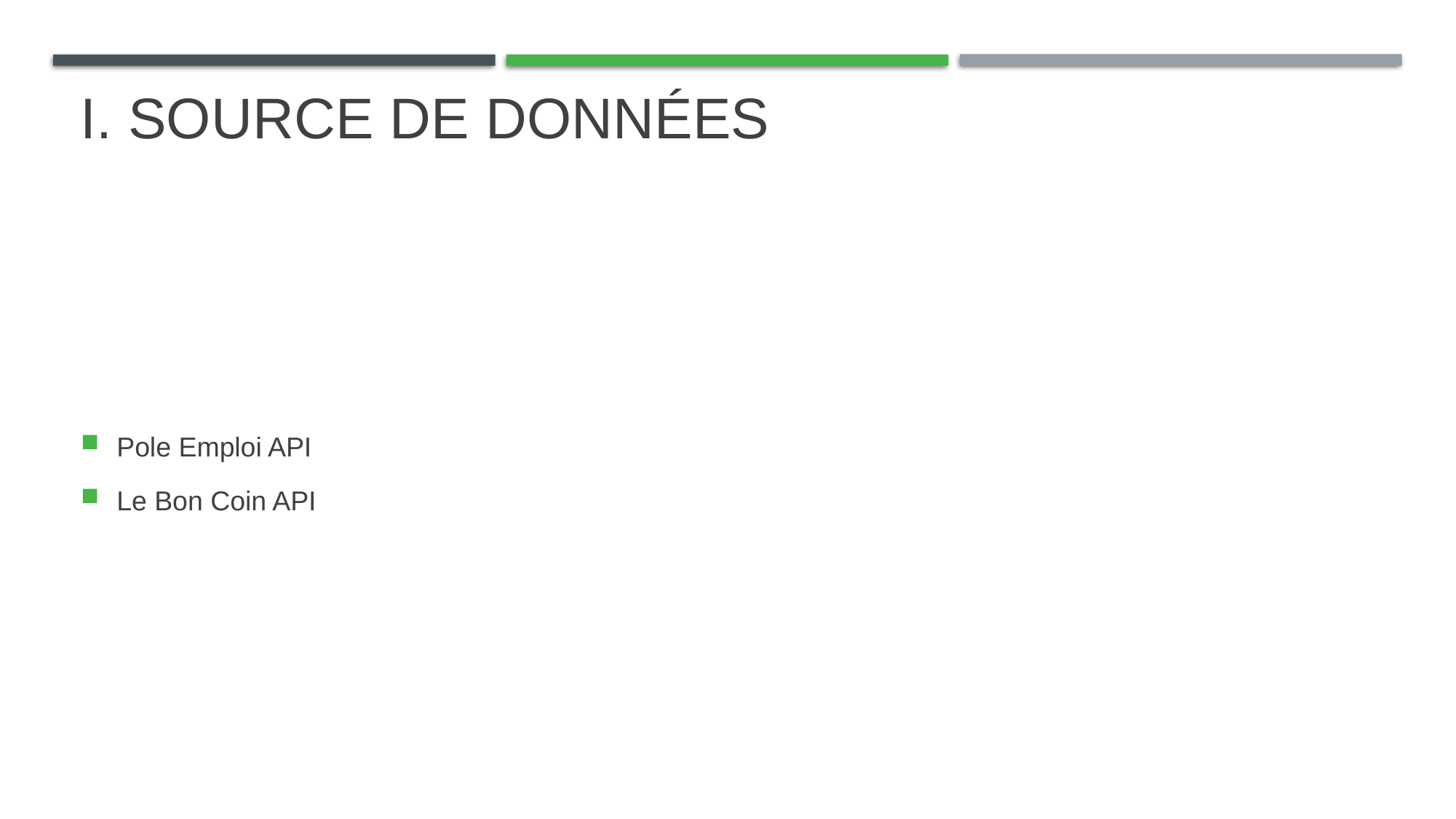

# I. Source de données
Pole Emploi API
Le Bon Coin API